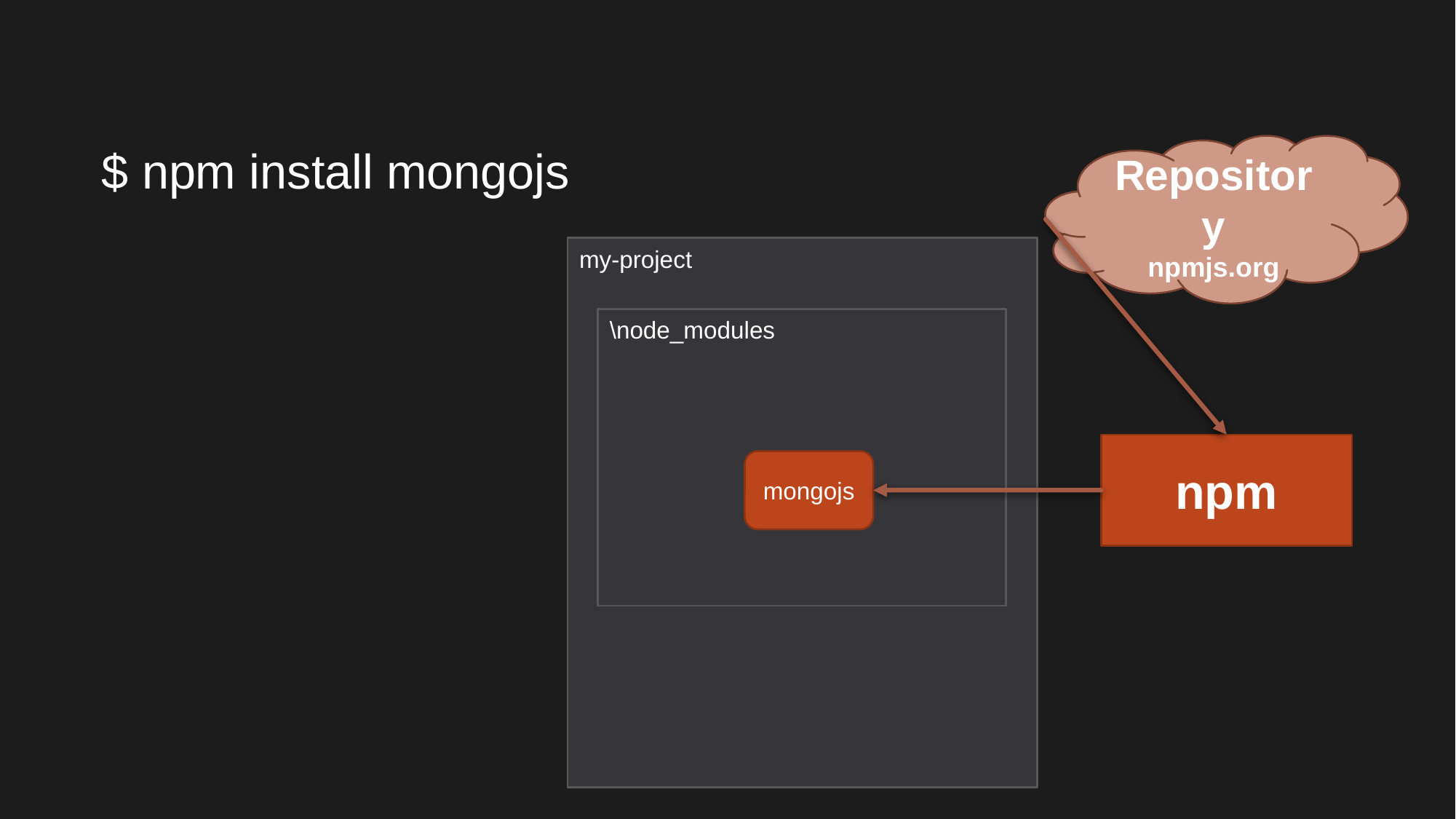

$ npm install mongojs
Repository
npmjs.org

my-project

\node_modules
npm
mongojs